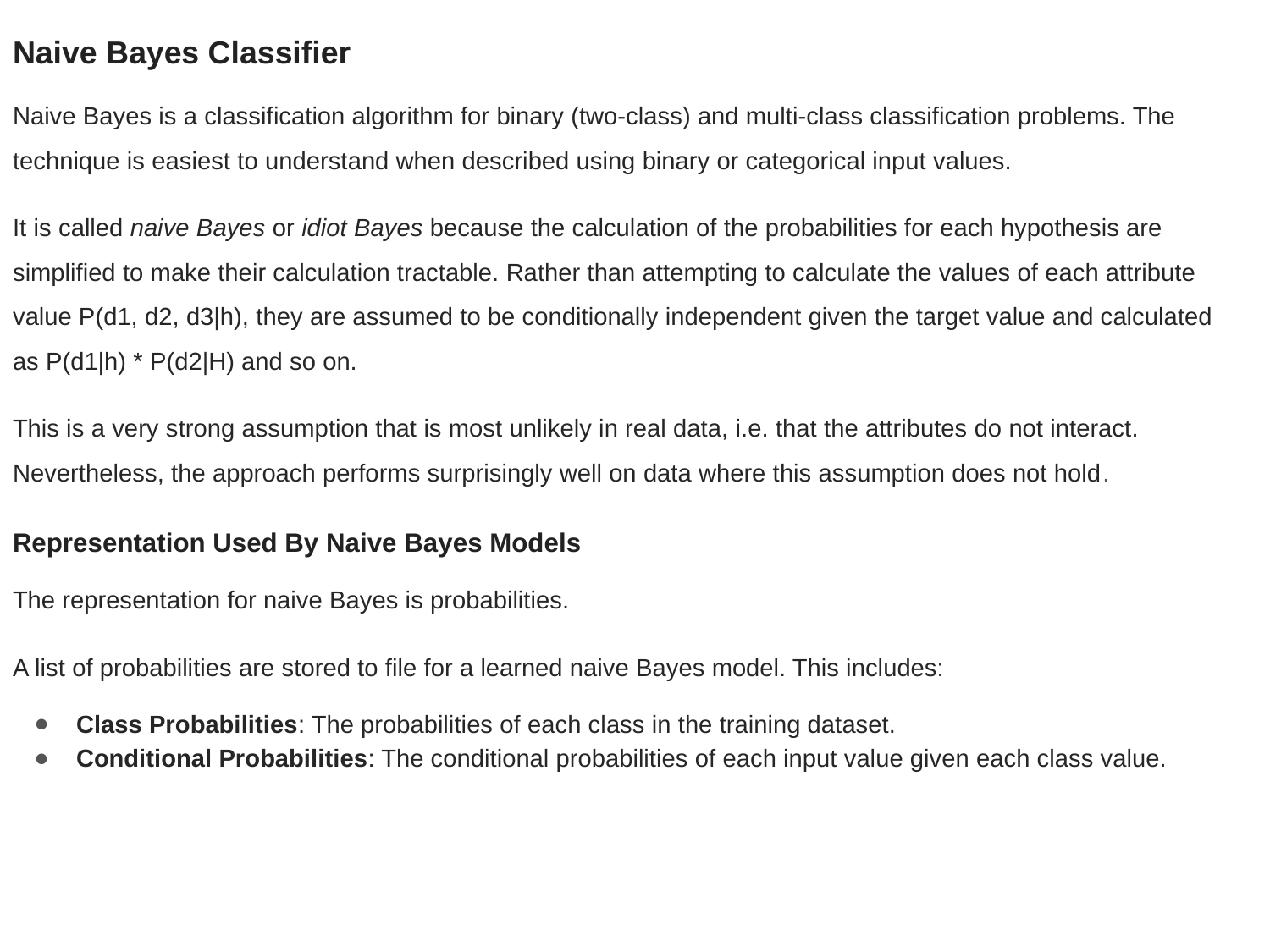

Naive Bayes Classifier
Naive Bayes is a classification algorithm for binary (two-class) and multi-class classification problems. The technique is easiest to understand when described using binary or categorical input values.
It is called naive Bayes or idiot Bayes because the calculation of the probabilities for each hypothesis are simplified to make their calculation tractable. Rather than attempting to calculate the values of each attribute value P(d1, d2, d3|h), they are assumed to be conditionally independent given the target value and calculated as P(d1|h) * P(d2|H) and so on.
This is a very strong assumption that is most unlikely in real data, i.e. that the attributes do not interact. Nevertheless, the approach performs surprisingly well on data where this assumption does not hold.
Representation Used By Naive Bayes Models
The representation for naive Bayes is probabilities.
A list of probabilities are stored to file for a learned naive Bayes model. This includes:
Class Probabilities: The probabilities of each class in the training dataset.
Conditional Probabilities: The conditional probabilities of each input value given each class value.